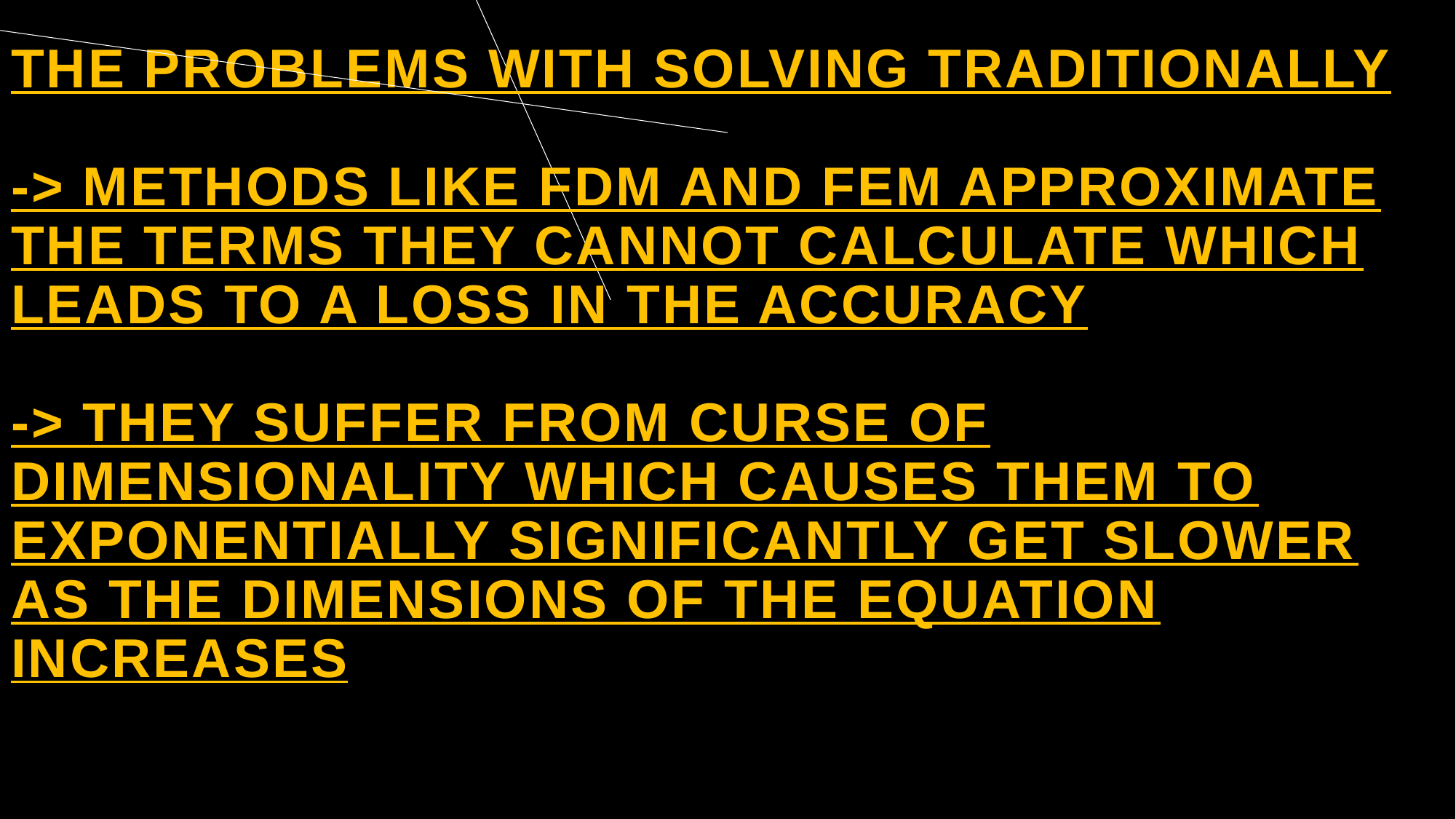

# The problems with solving traditionally -> methods like FDM and FEM approximate the terms they cannot calculate which leads to a loss in the accuracy -> They suffer from curse of dimensionality which causes them to exponentially significantly get slower as the dimensions of the equation increases